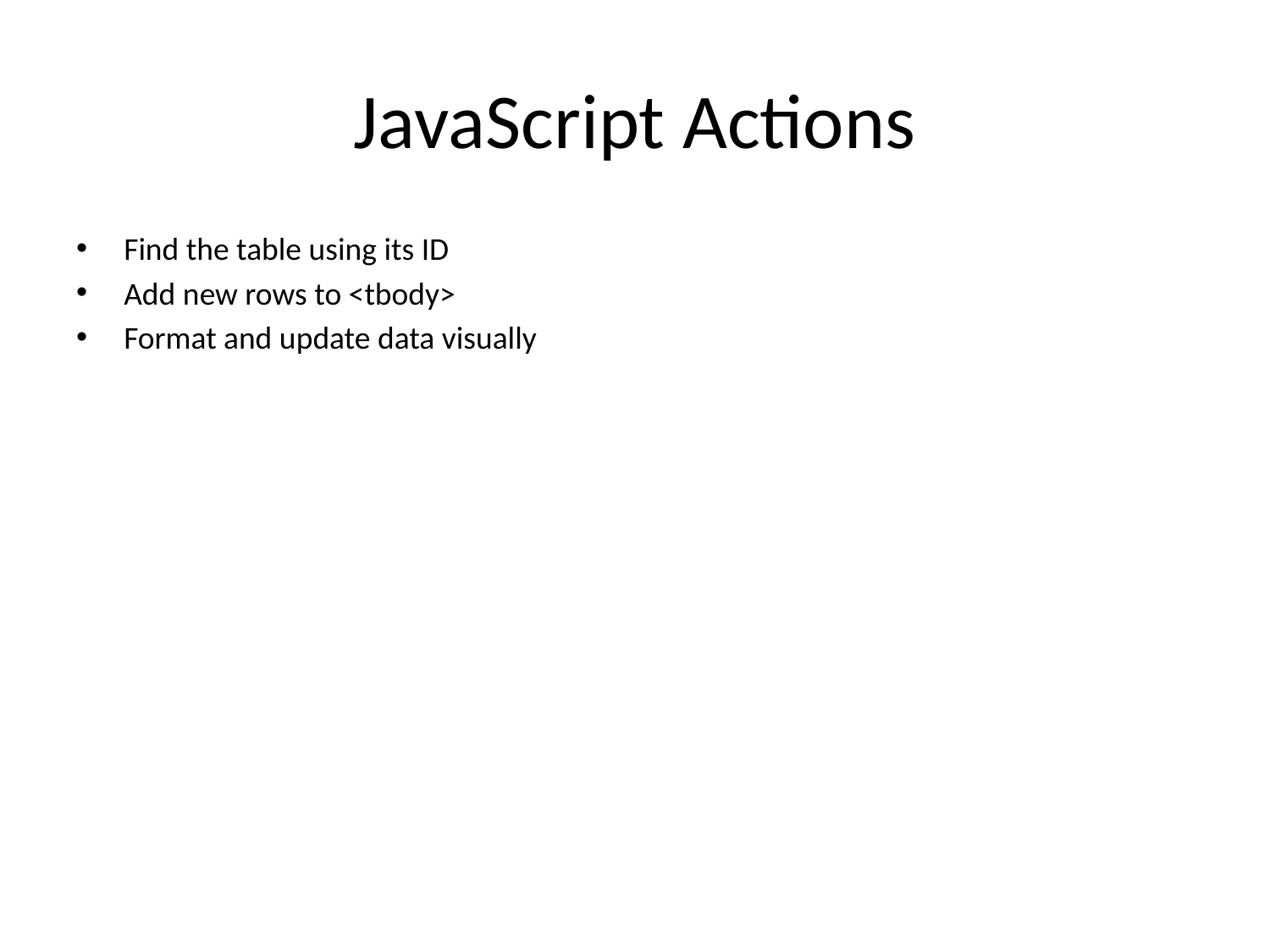

# JavaScript Actions
Find the table using its ID
Add new rows to <tbody>
Format and update data visually